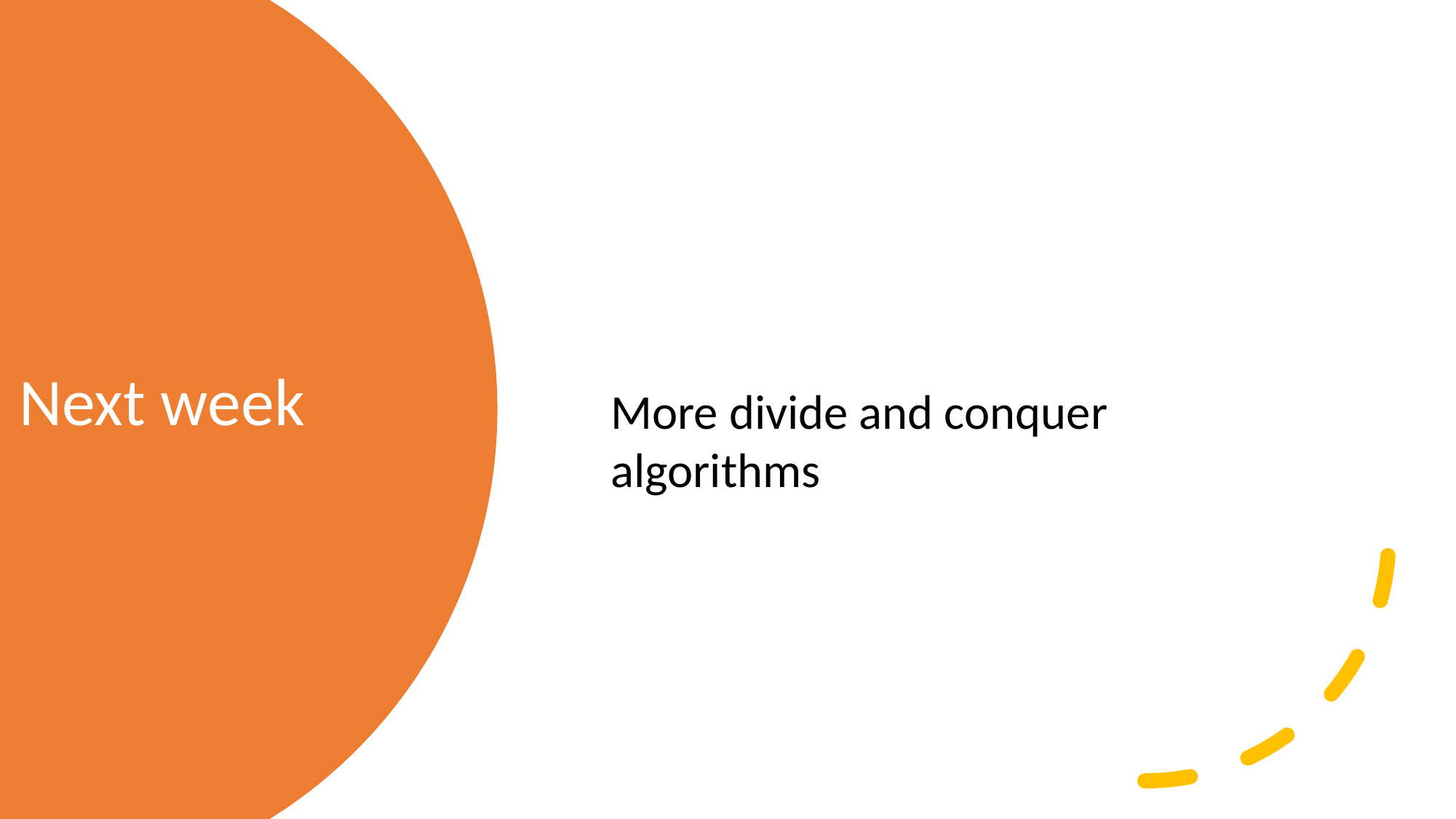

# Next week

More divide and conquer algorithms
51